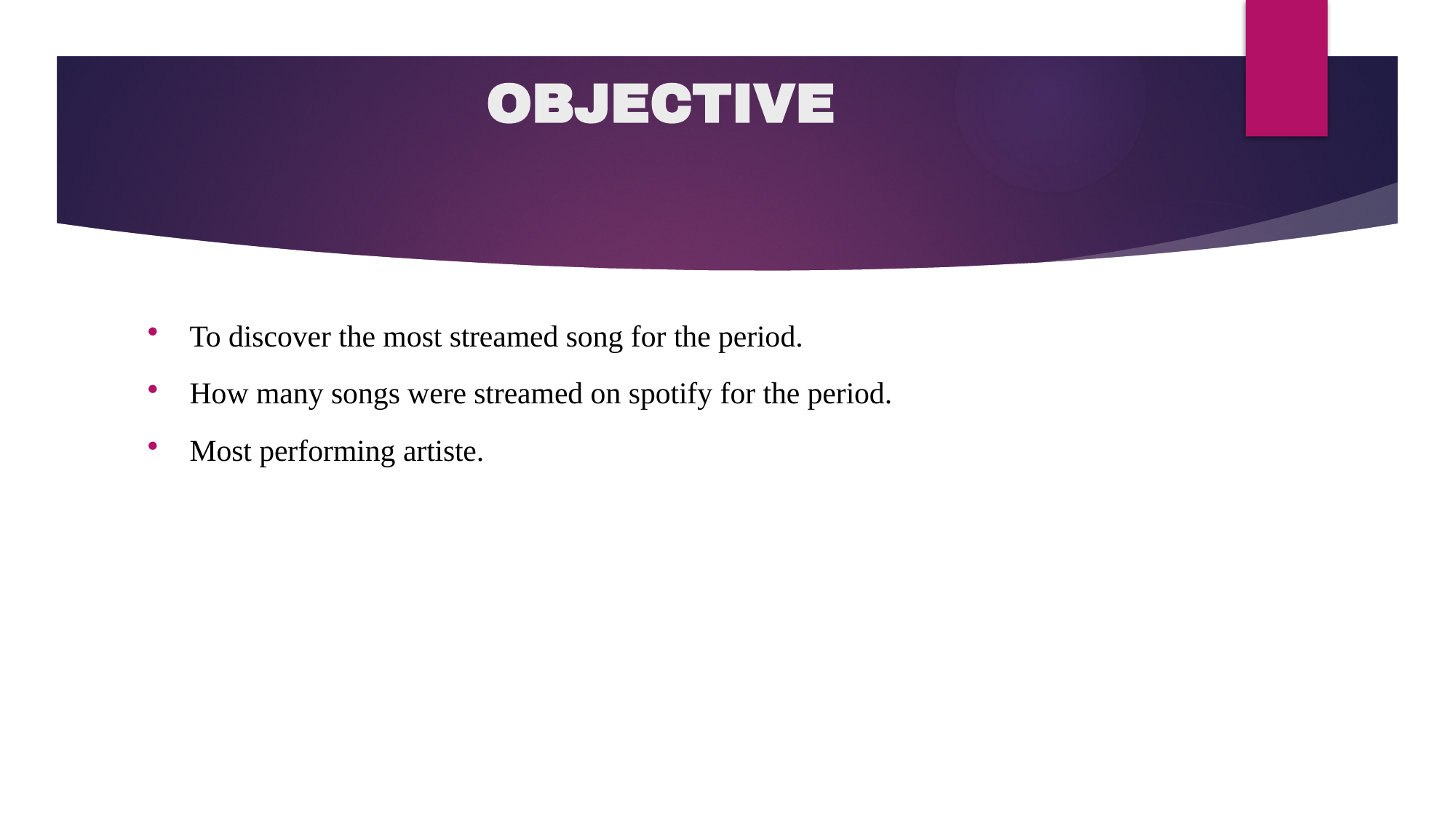

# OBJECTIVE
To discover the most streamed song for the period.
How many songs were streamed on spotify for the period.
Most performing artiste.